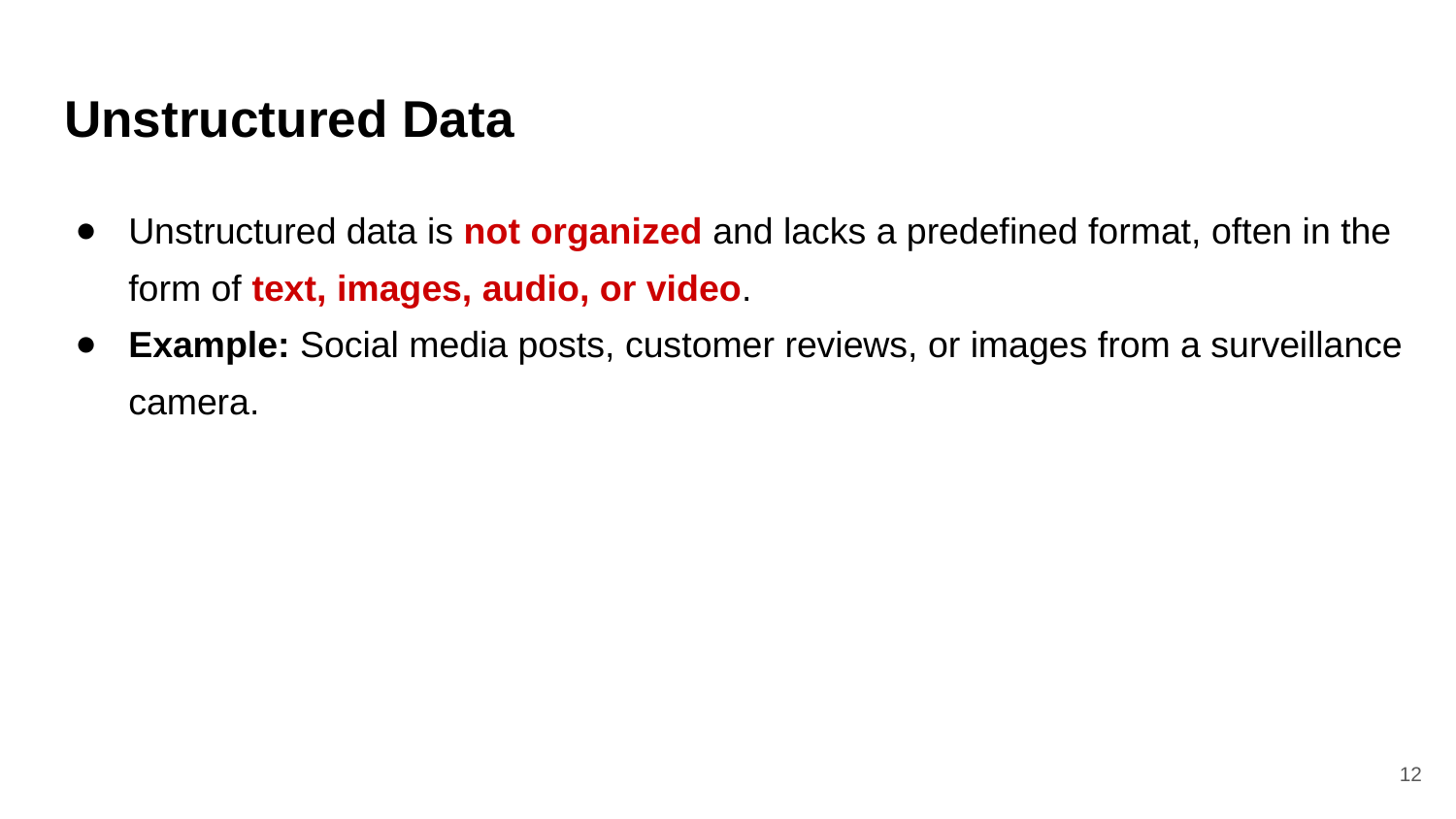

# Unstructured Data

Unstructured data is not organized and lacks a predefined format, often in the form of text, images, audio, or video.
Example: Social media posts, customer reviews, or images from a surveillance camera.
12